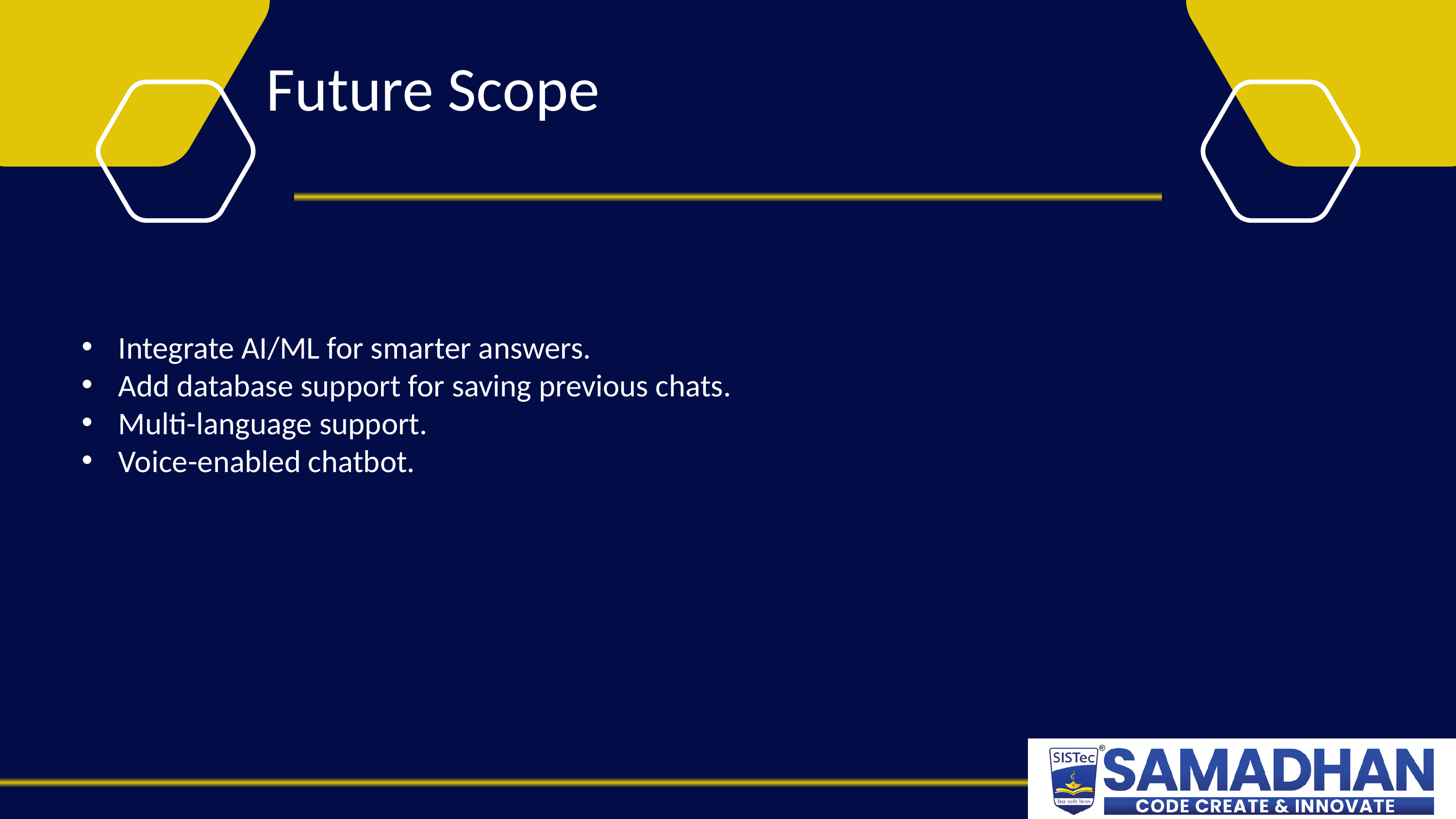

Future Scope

Integrate AI/ML for smarter answers.
Add database support for saving previous chats.
Multi-language support.
Voice-enabled chatbot.